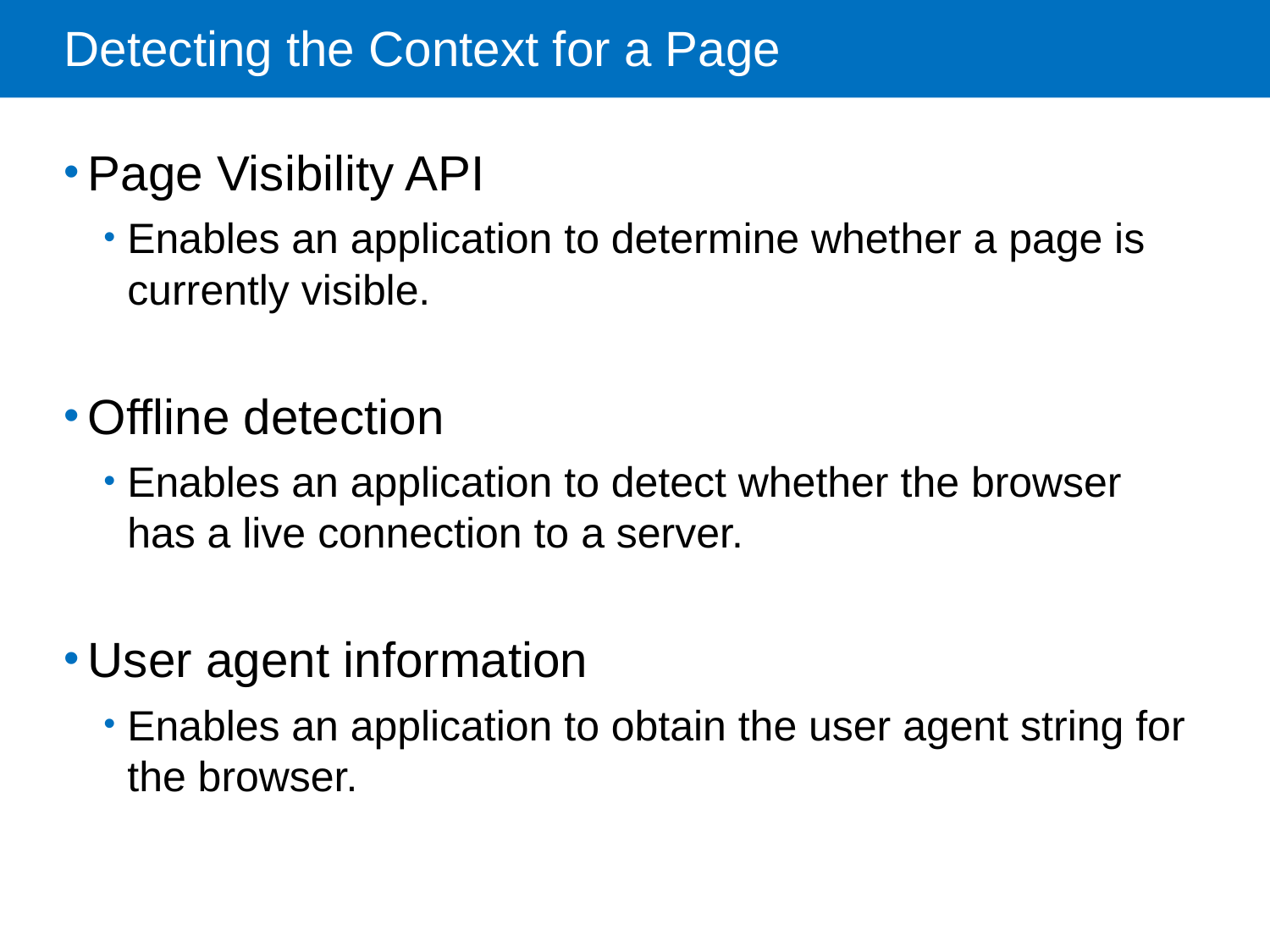

# Detecting the Context for a Page
Page Visibility API
Enables an application to determine whether a page is currently visible.

Offline detection
Enables an application to detect whether the browser has a live connection to a server.

User agent information
Enables an application to obtain the user agent string for the browser.